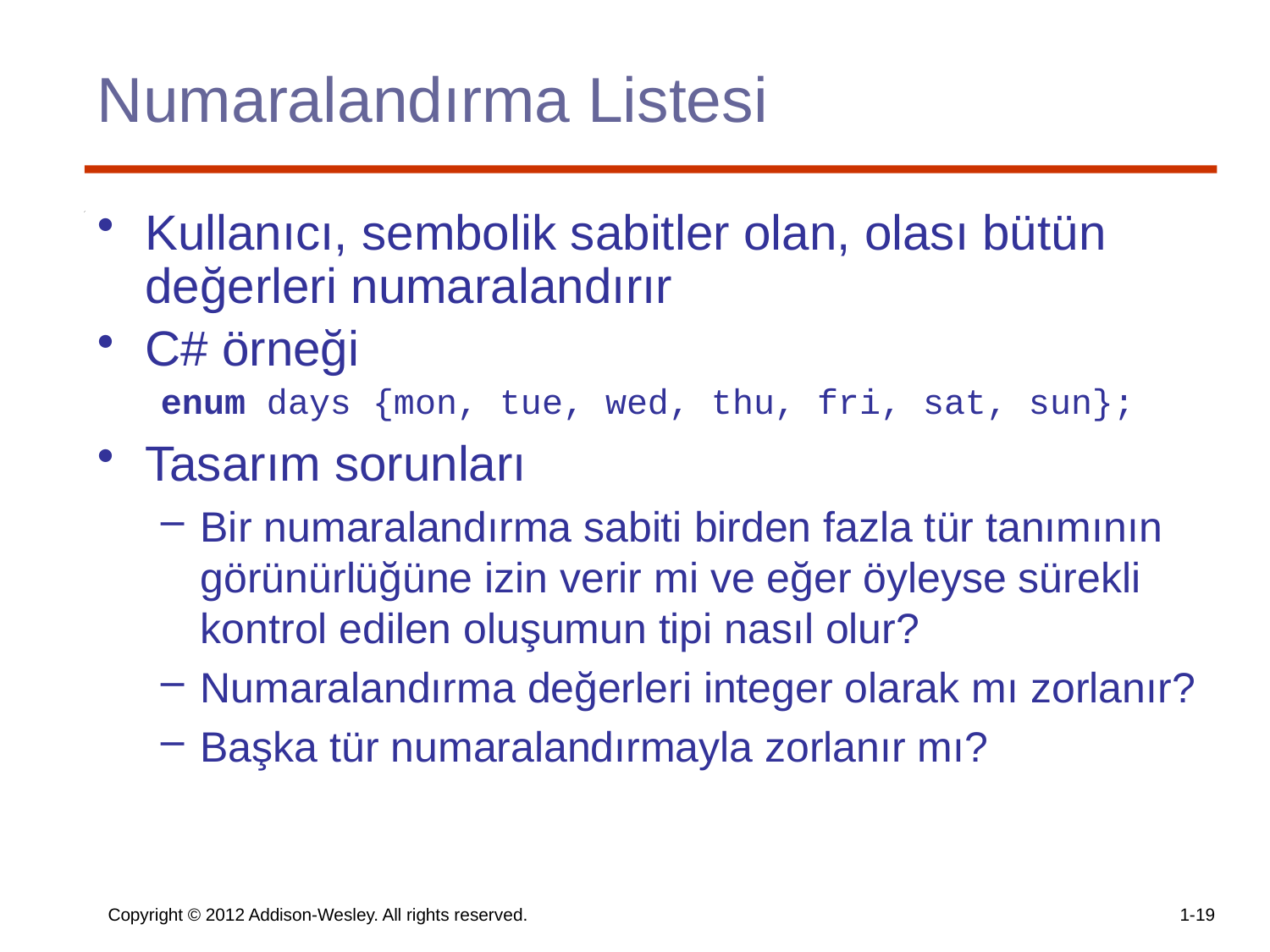

# Numaralandırma Listesi
Kullanıcı, sembolik sabitler olan, olası bütün değerleri numaralandırır
C# örneği
enum days {mon, tue, wed, thu, fri, sat, sun};
Tasarım sorunları
Bir numaralandırma sabiti birden fazla tür tanımının görünürlüğüne izin verir mi ve eğer öyleyse sürekli kontrol edilen oluşumun tipi nasıl olur?
Numaralandırma değerleri integer olarak mı zorlanır?
Başka tür numaralandırmayla zorlanır mı?
Copyright © 2012 Addison-Wesley. All rights reserved.
1-19